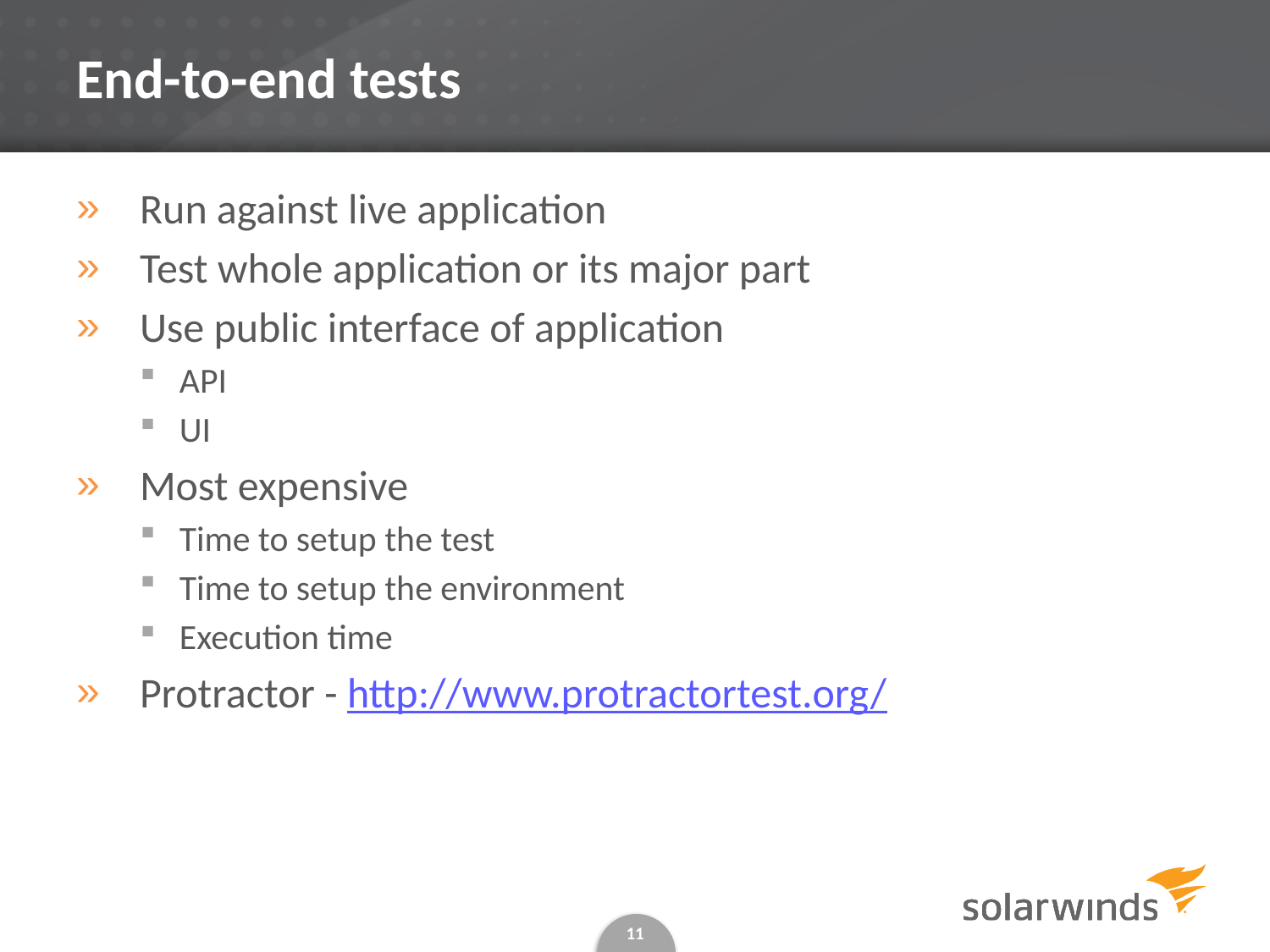

# End-to-end tests
Run against live application
Test whole application or its major part
Use public interface of application
API
UI
Most expensive
Time to setup the test
Time to setup the environment
Execution time
Protractor - http://www.protractortest.org/

11